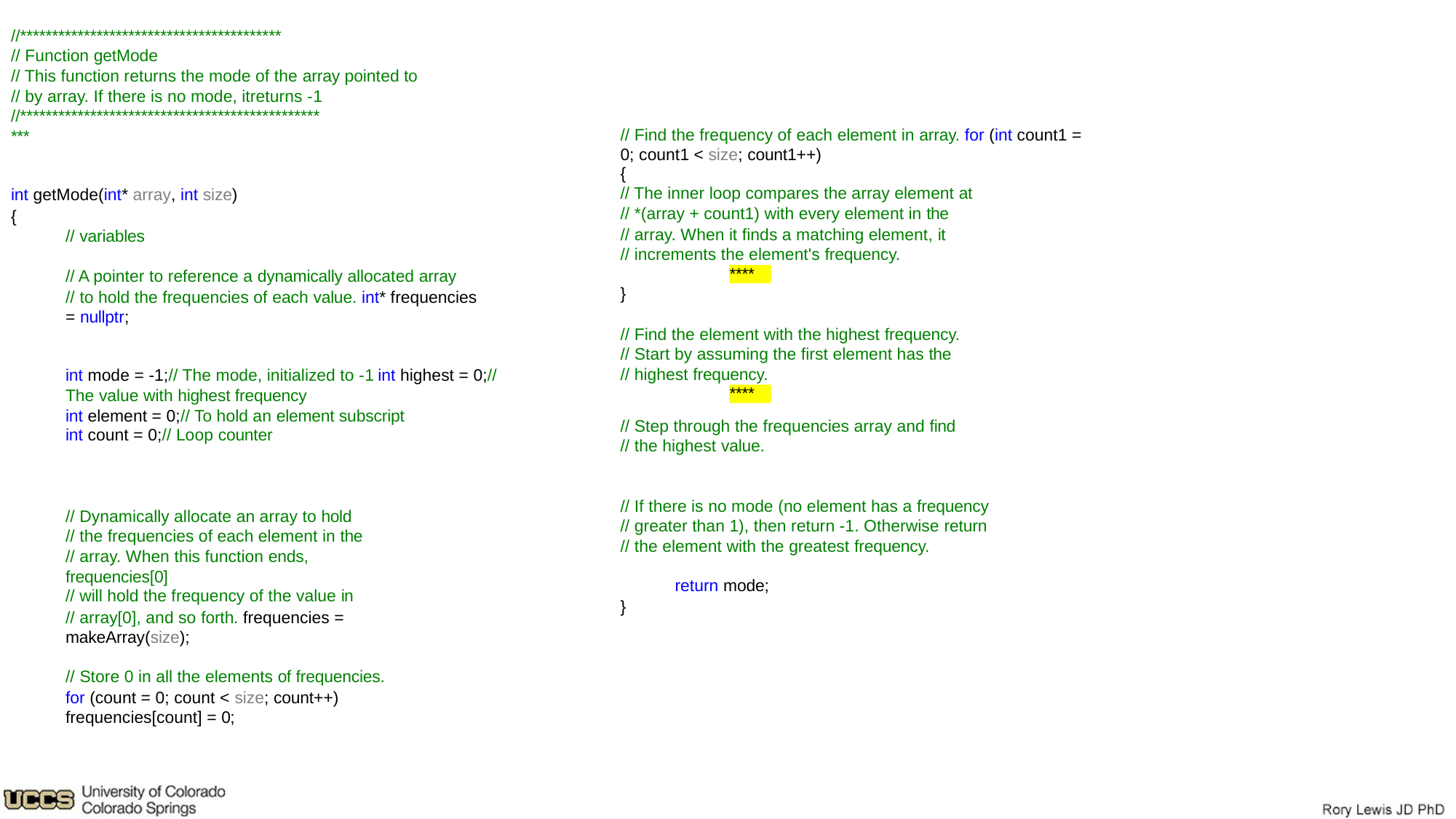

//*****************************************
// Function getMode
// This function returns the mode of the array pointed to
// by array. If there is no mode, itreturns -1
//***********************************************
***
// Find the frequency of each element in array. for (int count1 = 0; count1 < size; count1++)
{
// The inner loop compares the array element at
// *(array + count1) with every element in the
// array. When it finds a matching element, it
// increments the element's frequency.
int getMode(int* array, int size)
{
// variables
// A pointer to reference a dynamically allocated array
// to hold the frequencies of each value. int* frequencies = nullptr;
****
}
// Find the element with the highest frequency.
// Start by assuming the first element has the
// highest frequency.
int mode = -1;// The mode, initialized to -1 int highest = 0;// The value with highest frequency
int element = 0;// To hold an element subscript
int count = 0;// Loop counter
****
// Step through the frequencies array and find
// the highest value.
// If there is no mode (no element has a frequency
// greater than 1), then return -1. Otherwise return
// the element with the greatest frequency.
// Dynamically allocate an array to hold
// the frequencies of each element in the
// array. When this function ends, frequencies[0]
// will hold the frequency of the value in
// array[0], and so forth. frequencies = makeArray(size);
return mode;
}
// Store 0 in all the elements of frequencies.
for (count = 0; count < size; count++) frequencies[count] = 0;